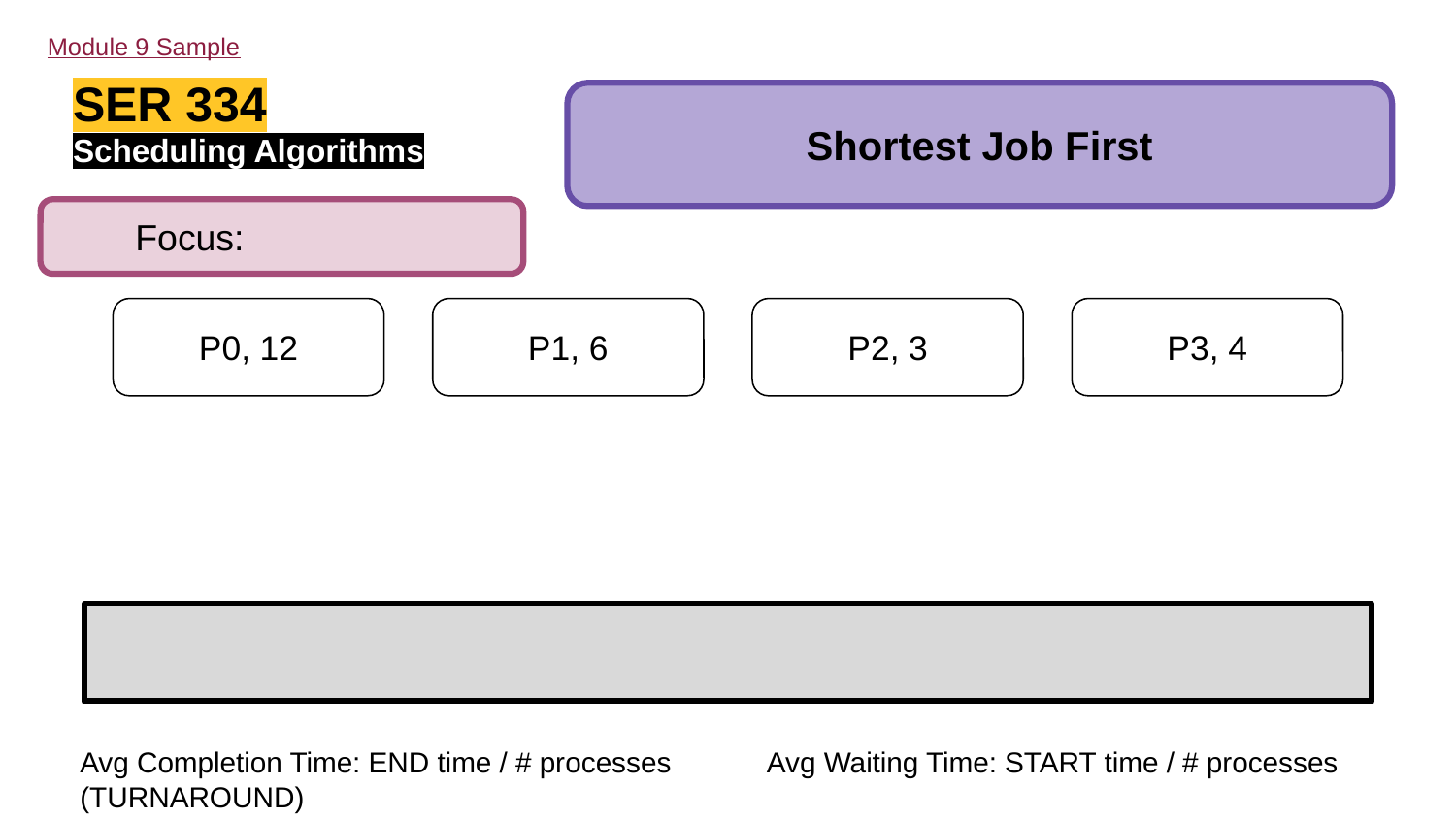

Module 9 Sample
SER 334
Shortest Job First
Scheduling Algorithms
Focus: Burst Time

P0, 12
P1, 6
P2, 3
P3, 4

Avg Completion Time: END time / # processes
(TURNAROUND)
Avg Waiting Time: START time / # processes